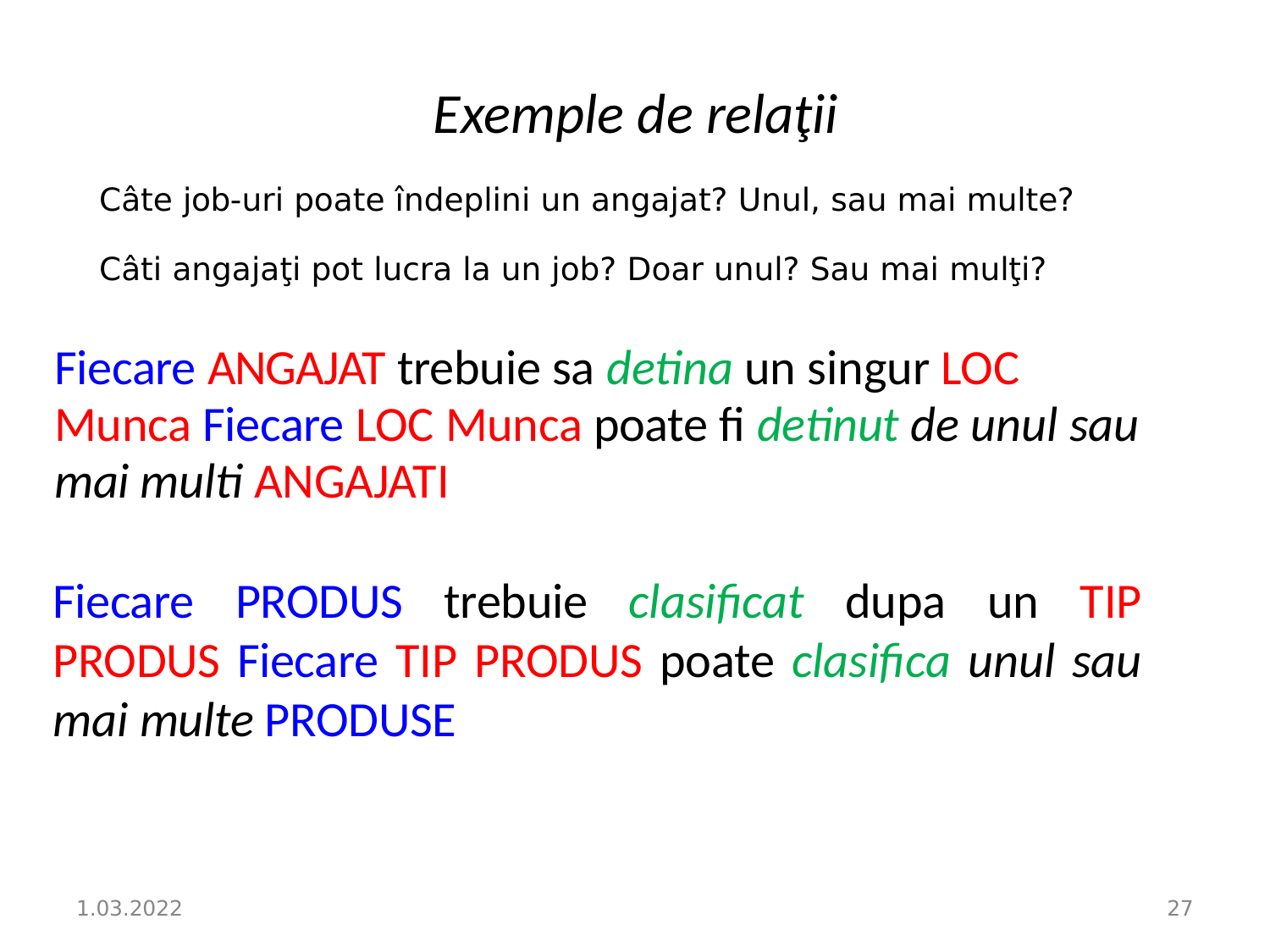

# Exemple de relaţii
Câte job-uri poate îndeplini un angajat? Unul, sau mai multe?
Câti angajaţi pot lucra la un job? Doar unul? Sau mai mulţi?
Fiecare ANGAJAT trebuie sa detina un singur LOC Munca Fiecare LOC Munca poate fi detinut de unul sau mai multi ANGAJATI
Fiecare PRODUS trebuie clasificat dupa un TIP PRODUS Fiecare TIP PRODUS poate clasifica unul sau mai multe PRODUSE
1.03.2022
27